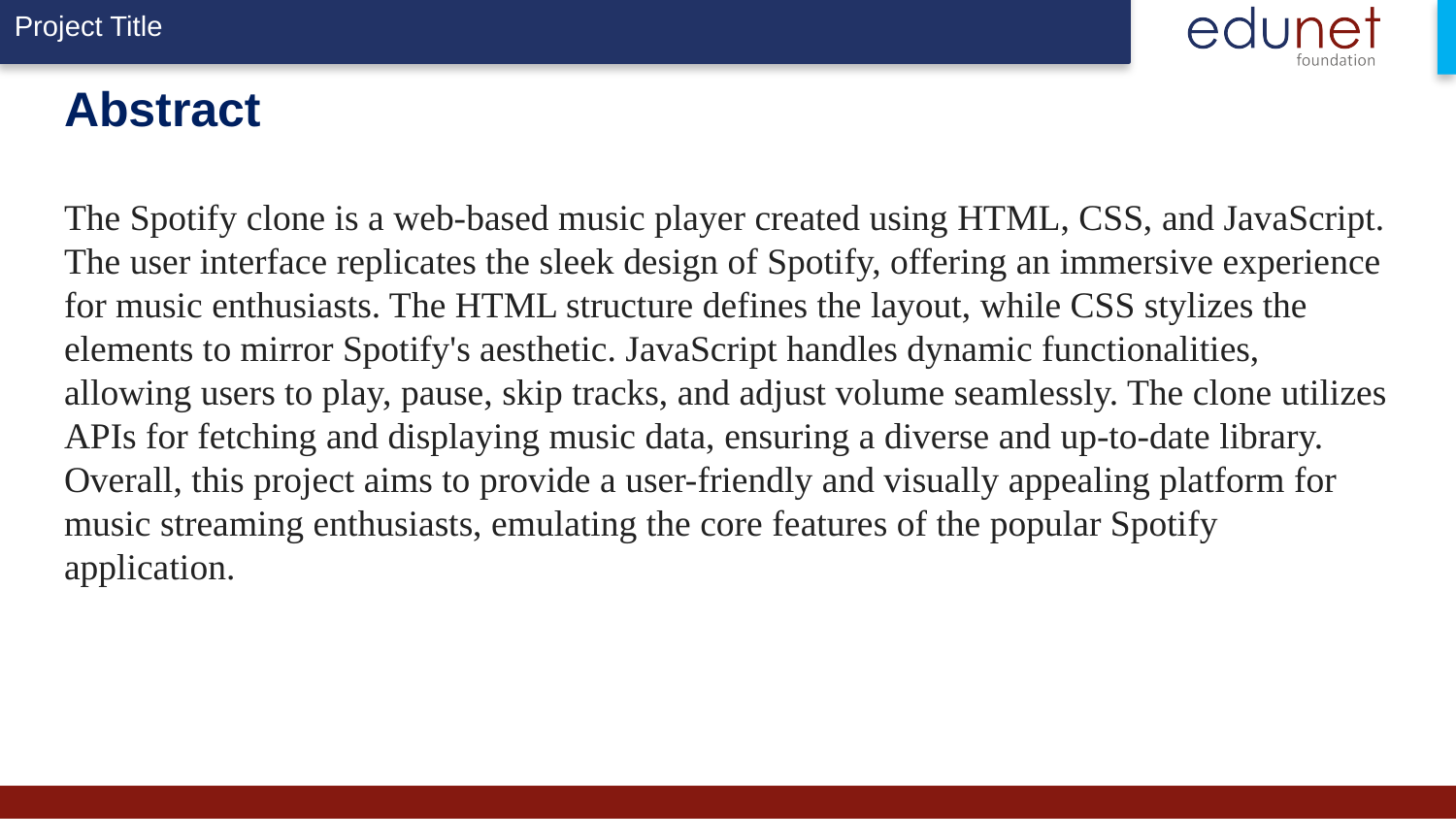

# Abstract The Spotify clone is a web-based music player created using HTML, CSS, and JavaScript. The user interface replicates the sleek design of Spotify, offering an immersive experience for music enthusiasts. The HTML structure defines the layout, while CSS stylizes the elements to mirror Spotify's aesthetic. JavaScript handles dynamic functionalities, allowing users to play, pause, skip tracks, and adjust volume seamlessly. The clone utilizes APIs for fetching and displaying music data, ensuring a diverse and up-to-date library. Overall, this project aims to provide a user-friendly and visually appealing platform for music streaming enthusiasts, emulating the core features of the popular Spotify application.